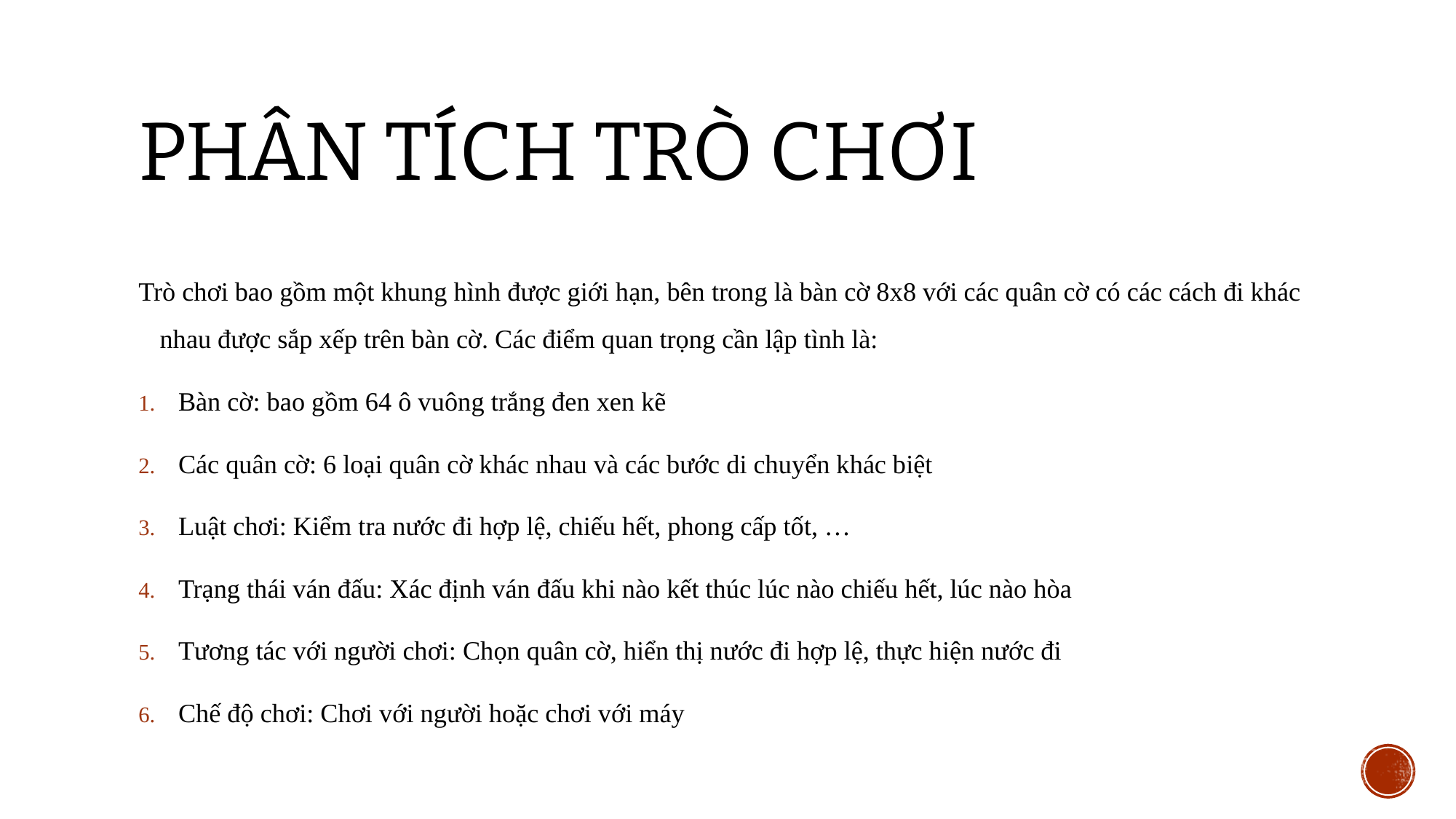

# PHÂN TÍCH TRÒ CHƠI
Trò chơi bao gồm một khung hình được giới hạn, bên trong là bàn cờ 8x8 với các quân cờ có các cách đi khác nhau được sắp xếp trên bàn cờ. Các điểm quan trọng cần lập tình là:
Bàn cờ: bao gồm 64 ô vuông trắng đen xen kẽ
Các quân cờ: 6 loại quân cờ khác nhau và các bước di chuyển khác biệt
Luật chơi: Kiểm tra nước đi hợp lệ, chiếu hết, phong cấp tốt, …
Trạng thái ván đấu: Xác định ván đấu khi nào kết thúc lúc nào chiếu hết, lúc nào hòa
Tương tác với người chơi: Chọn quân cờ, hiển thị nước đi hợp lệ, thực hiện nước đi
Chế độ chơi: Chơi với người hoặc chơi với máy